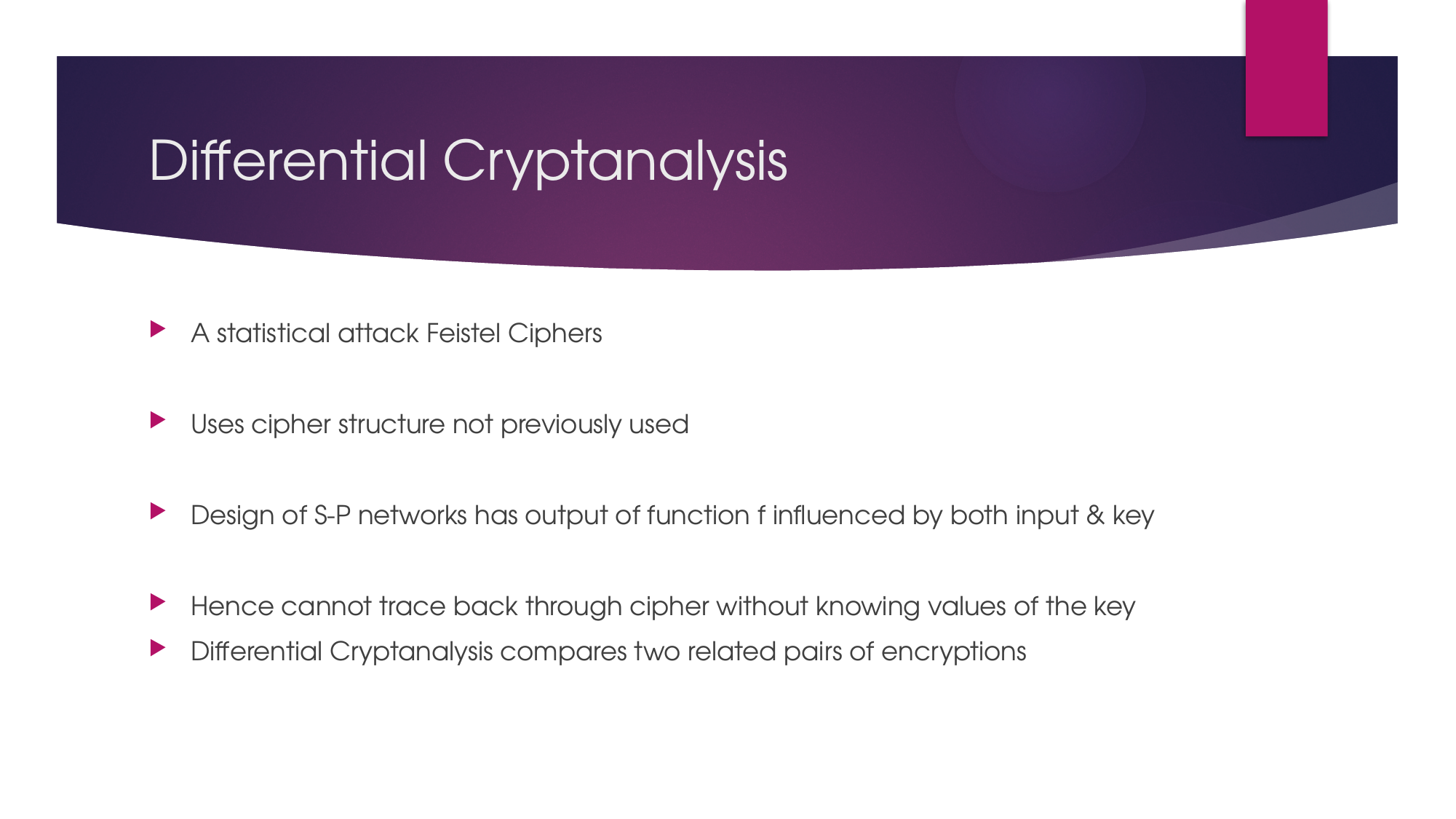

# Differential Cryptanalysis
A statistical attack Feistel Ciphers

Uses cipher structure not previously used

Design of S-P networks has output of function f influenced by both input & key

Hence cannot trace back through cipher without knowing values of the key
Differential Cryptanalysis compares two related pairs of encryptions